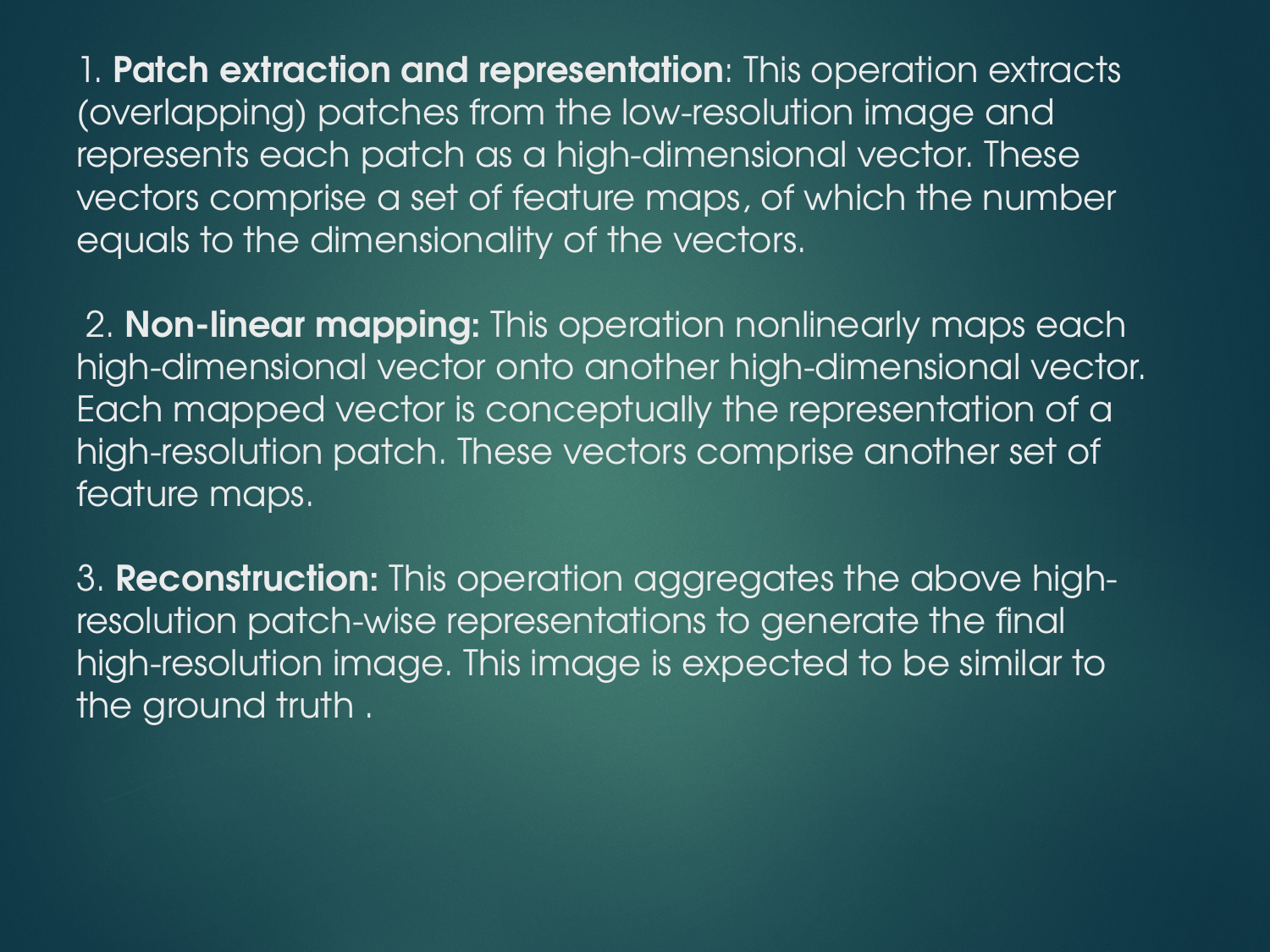

# 1. Patch extraction and representation: This operation extracts (overlapping) patches from the low-resolution image and represents each patch as a high-dimensional vector. These vectors comprise a set of feature maps, of which the number equals to the dimensionality of the vectors. 2. Non-linear mapping: This operation nonlinearly maps each high-dimensional vector onto another high-dimensional vector. Each mapped vector is conceptually the representation of a high-resolution patch. These vectors comprise another set of feature maps. 3. Reconstruction: This operation aggregates the above high-resolution patch-wise representations to generate the final high-resolution image. This image is expected to be similar to the ground truth .